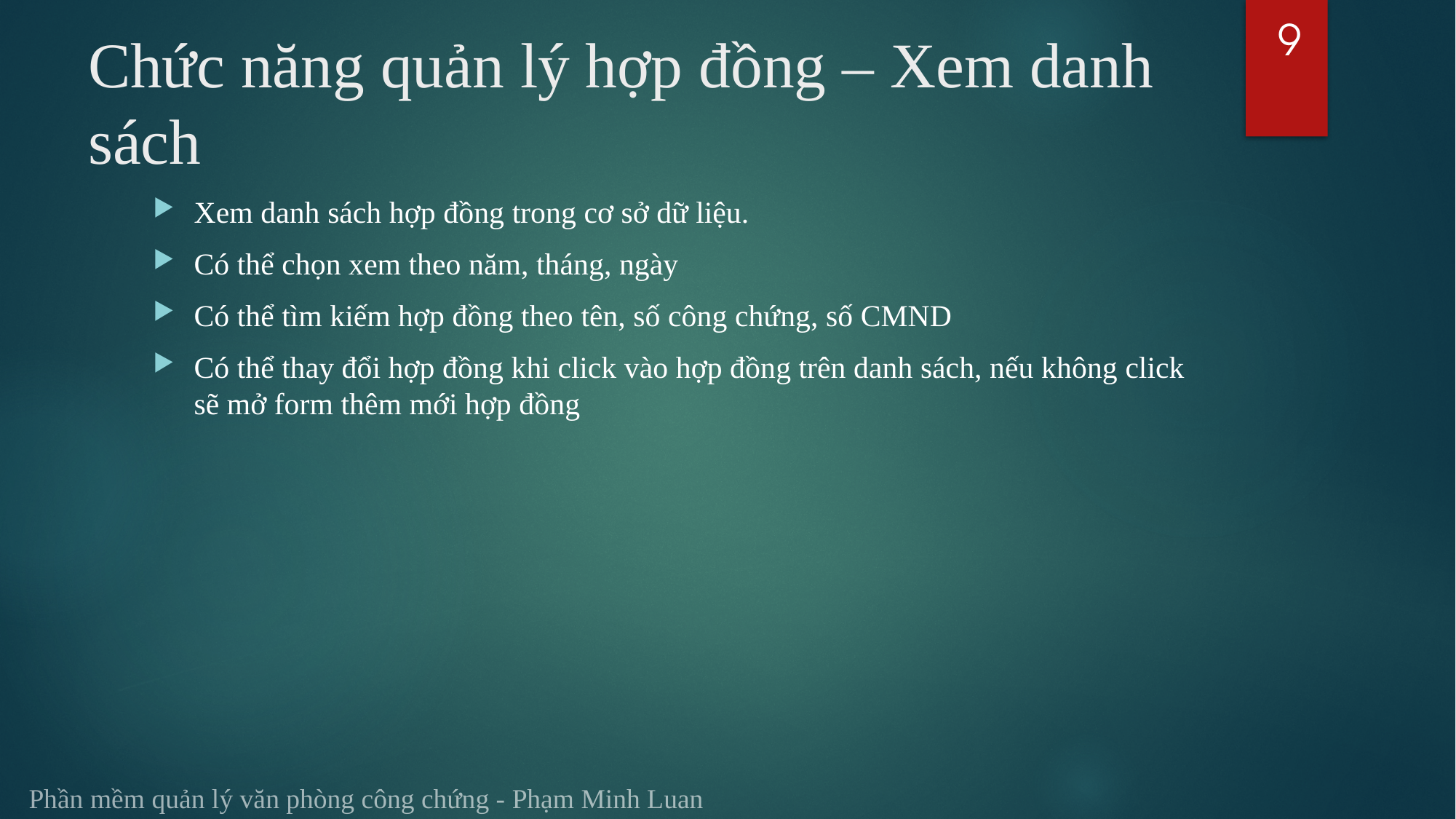

9
# Chức năng quản lý hợp đồng – Xem danh sách
Xem danh sách hợp đồng trong cơ sở dữ liệu.
Có thể chọn xem theo năm, tháng, ngày
Có thể tìm kiếm hợp đồng theo tên, số công chứng, số CMND
Có thể thay đổi hợp đồng khi click vào hợp đồng trên danh sách, nếu không click sẽ mở form thêm mới hợp đồng
Phần mềm quản lý văn phòng công chứng - Phạm Minh Luan